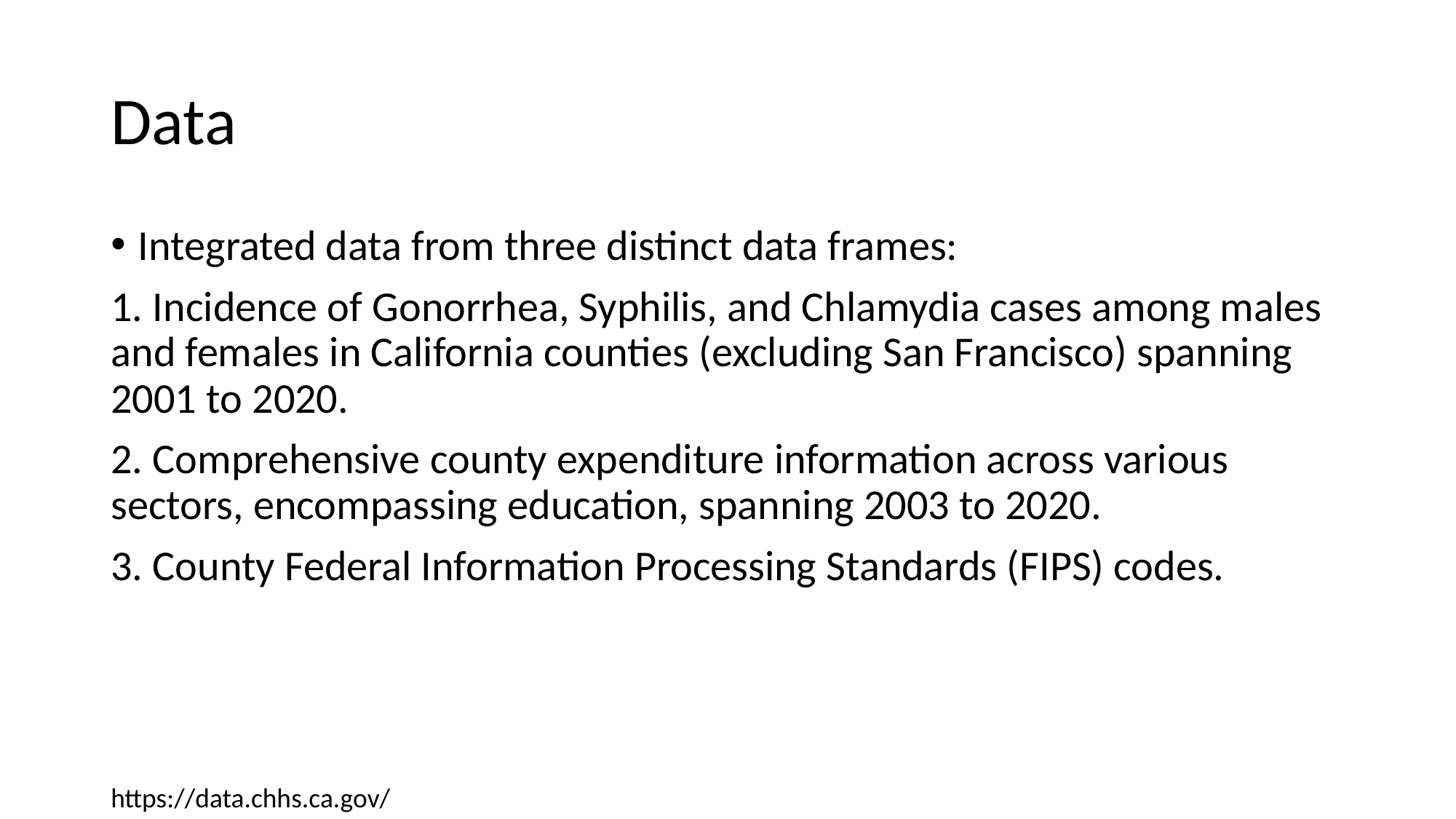

# Data
Integrated data from three distinct data frames:
1. Incidence of Gonorrhea, Syphilis, and Chlamydia cases among males and females in California counties (excluding San Francisco) spanning 2001 to 2020.
2. Comprehensive county expenditure information across various sectors, encompassing education, spanning 2003 to 2020.
3. County Federal Information Processing Standards (FIPS) codes.

https://data.chhs.ca.gov/